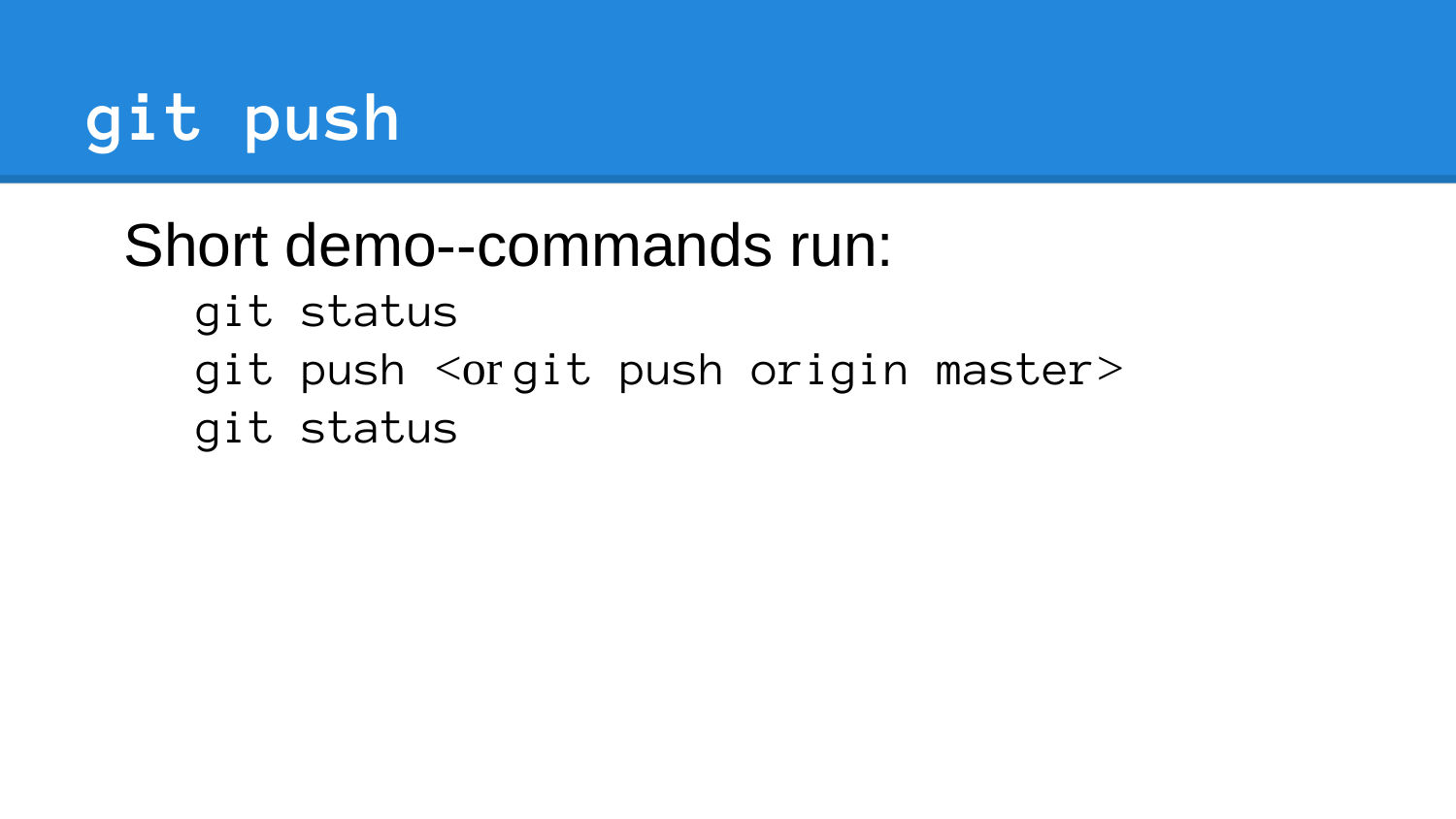

# git push
Short demo--commands run:
git status
git push <or git push origin master>
git status